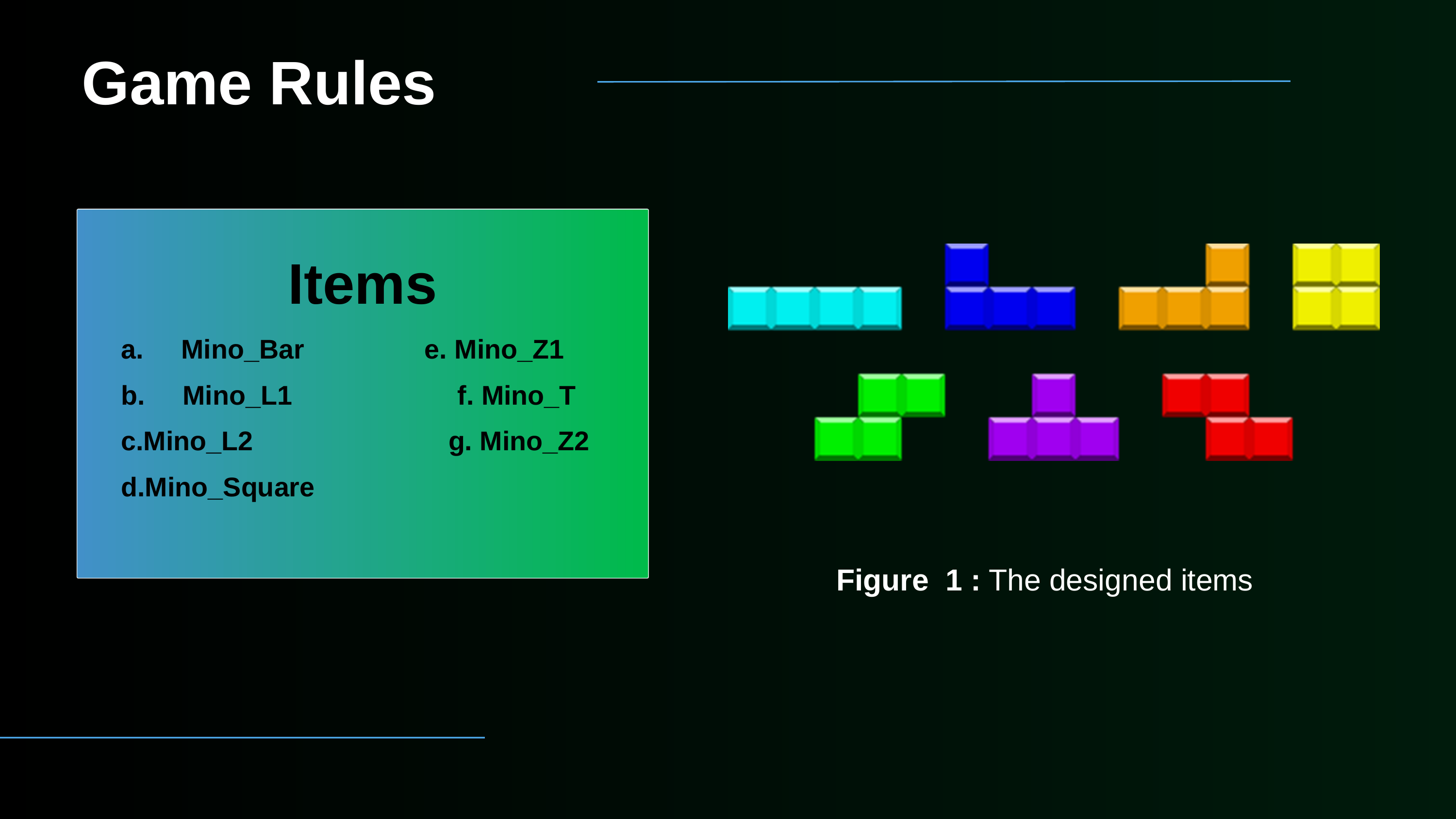

Game Rules

Items

a.     Mino_Bar                e. Mino_Z1
b.     Mino_L1                      f. Mino_T
c.Mino_L2                          g. Mino_Z2
d.Mino_Square

Figure  1 : The designed items